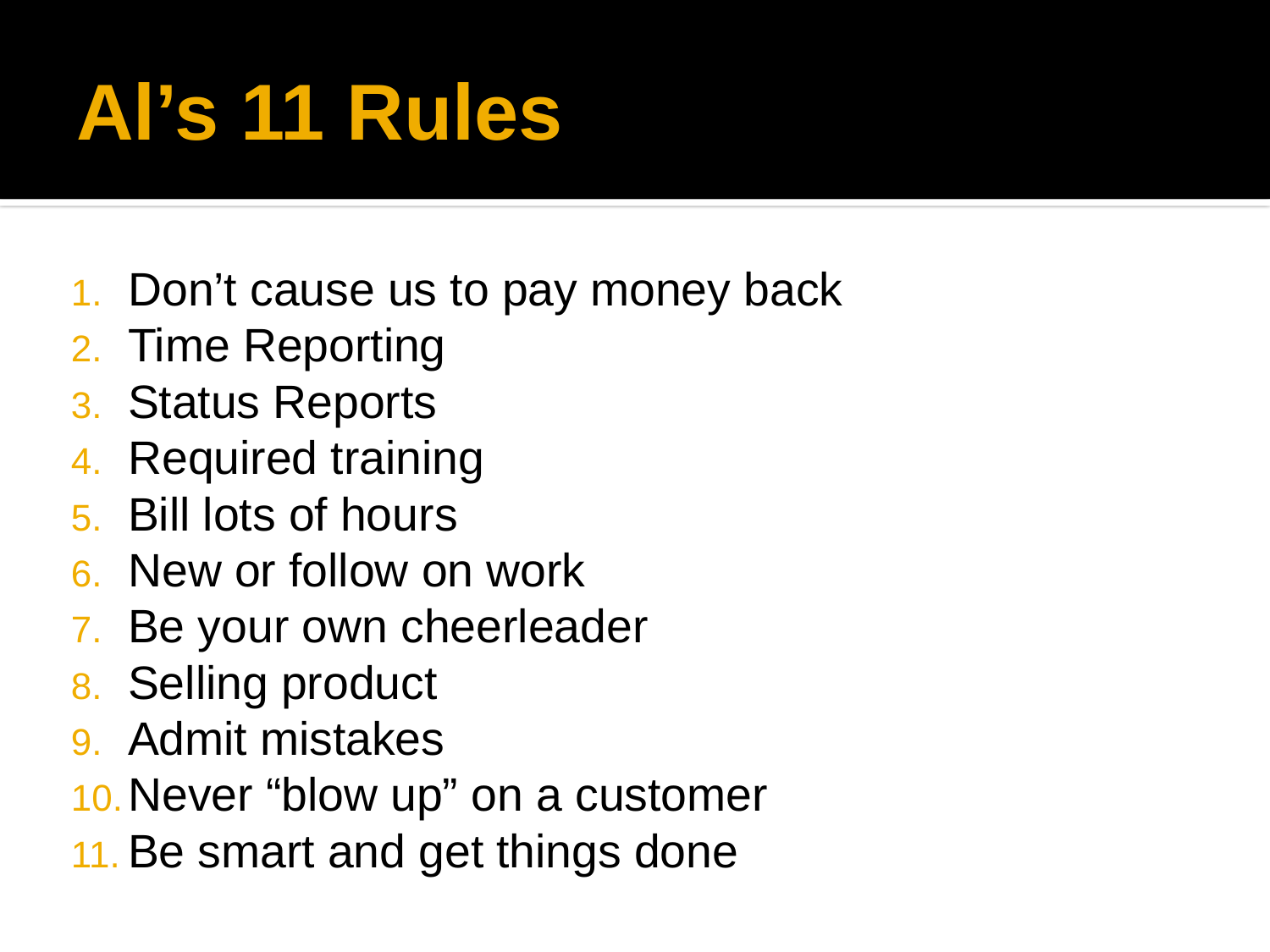

# Al’s 11 Rules
Don’t cause us to pay money back
Time Reporting
Status Reports
Required training
Bill lots of hours
New or follow on work
Be your own cheerleader
Selling product
Admit mistakes
Never “blow up” on a customer
Be smart and get things done